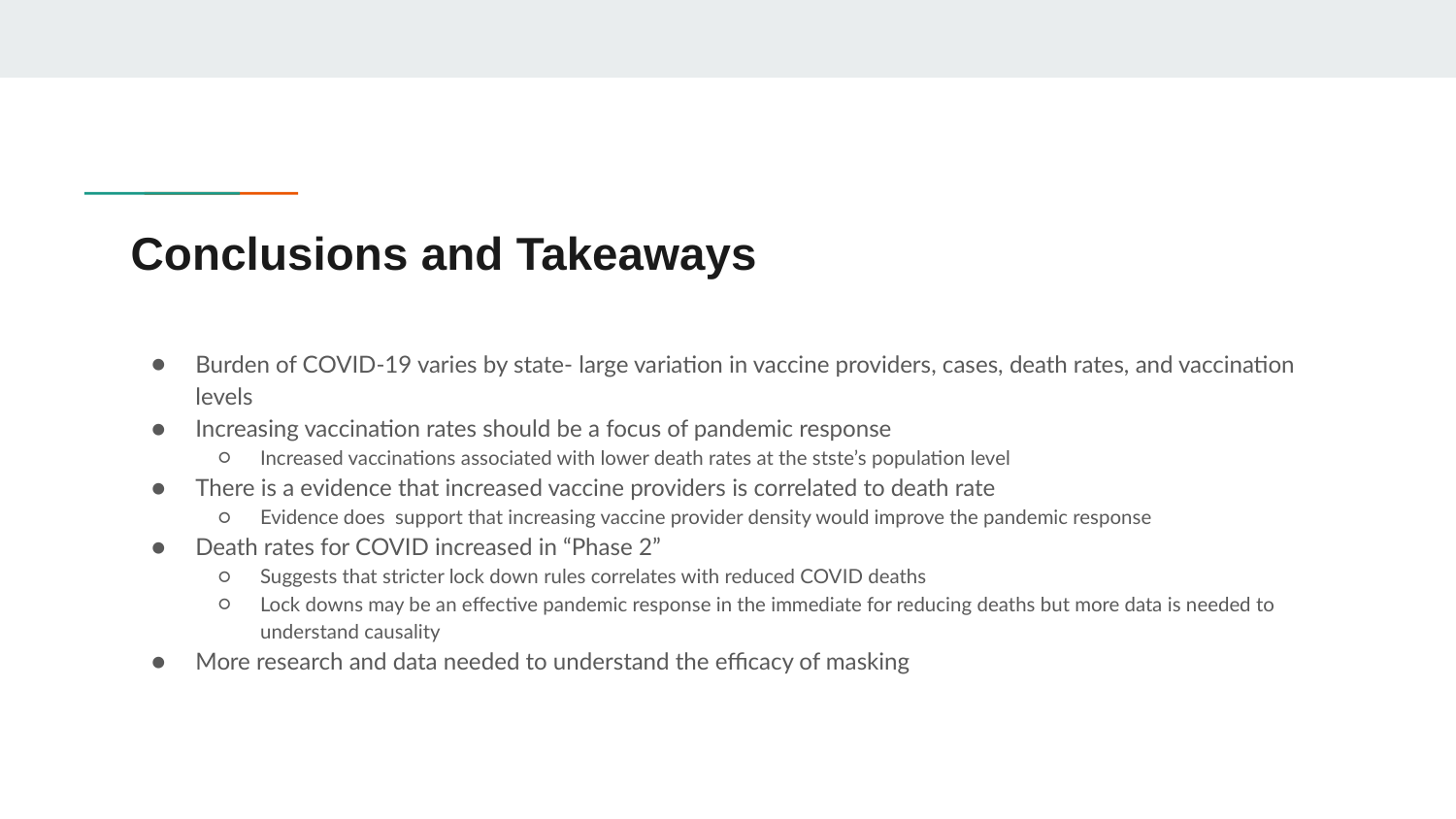

# Conclusions and Takeaways
Burden of COVID-19 varies by state- large variation in vaccine providers, cases, death rates, and vaccination levels
Increasing vaccination rates should be a focus of pandemic response
Increased vaccinations associated with lower death rates at the stste’s population level
There is a evidence that increased vaccine providers is correlated to death rate
Evidence does  support that increasing vaccine provider density would improve the pandemic response
Death rates for COVID increased in “Phase 2”
Suggests that stricter lock down rules correlates with reduced COVID deaths
Lock downs may be an effective pandemic response in the immediate for reducing deaths but more data is needed to understand causality
More research and data needed to understand the efficacy of masking